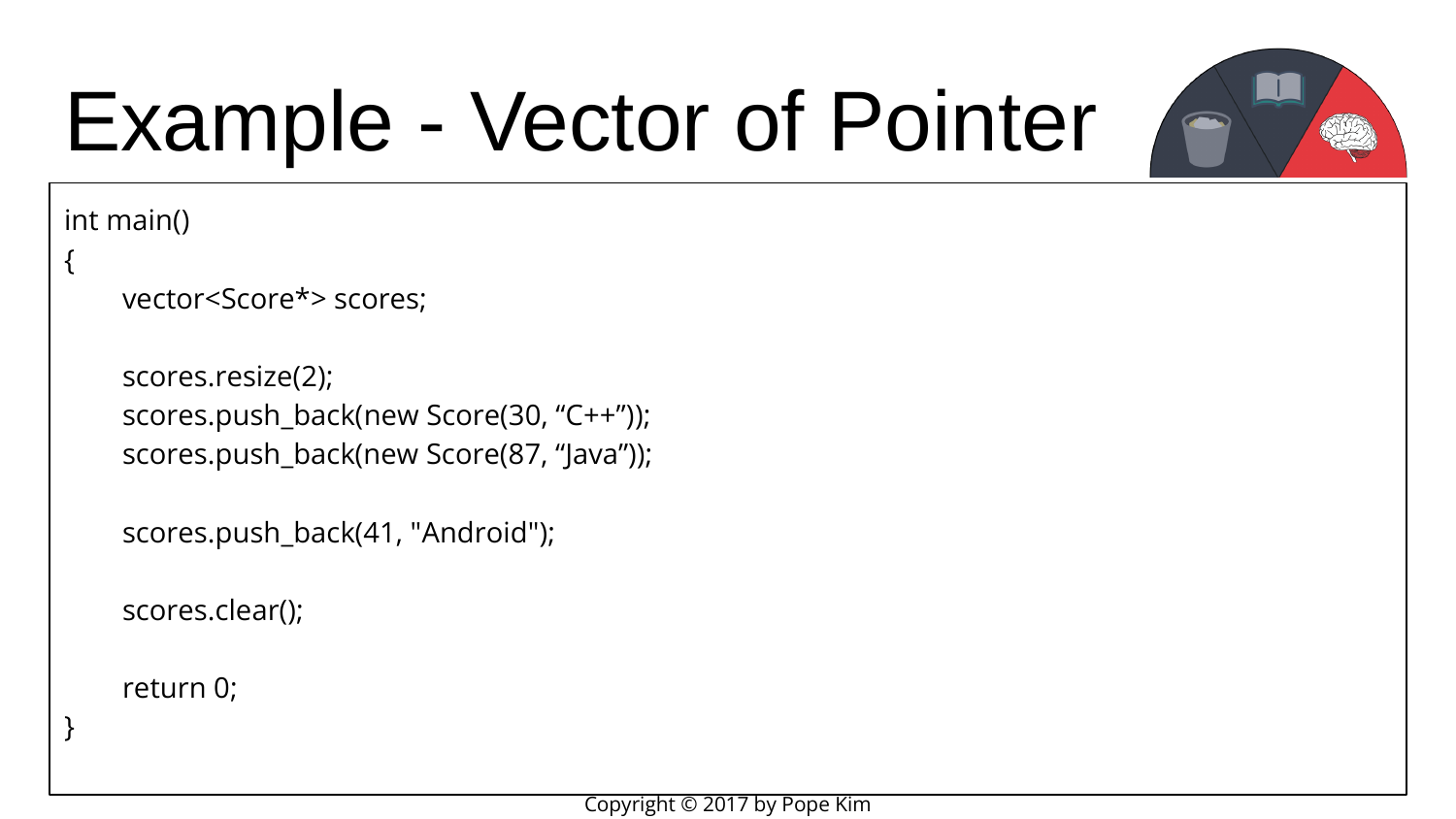

# Example - Vector of Pointer
int main()
{
        vector<Score*> scores;

        scores.resize(2);
        scores.push_back(new Score(30, “C++”));
        scores.push_back(new Score(87, “Java”));
        scores.push_back(41, "Android");

        scores.clear();
        return 0;
}